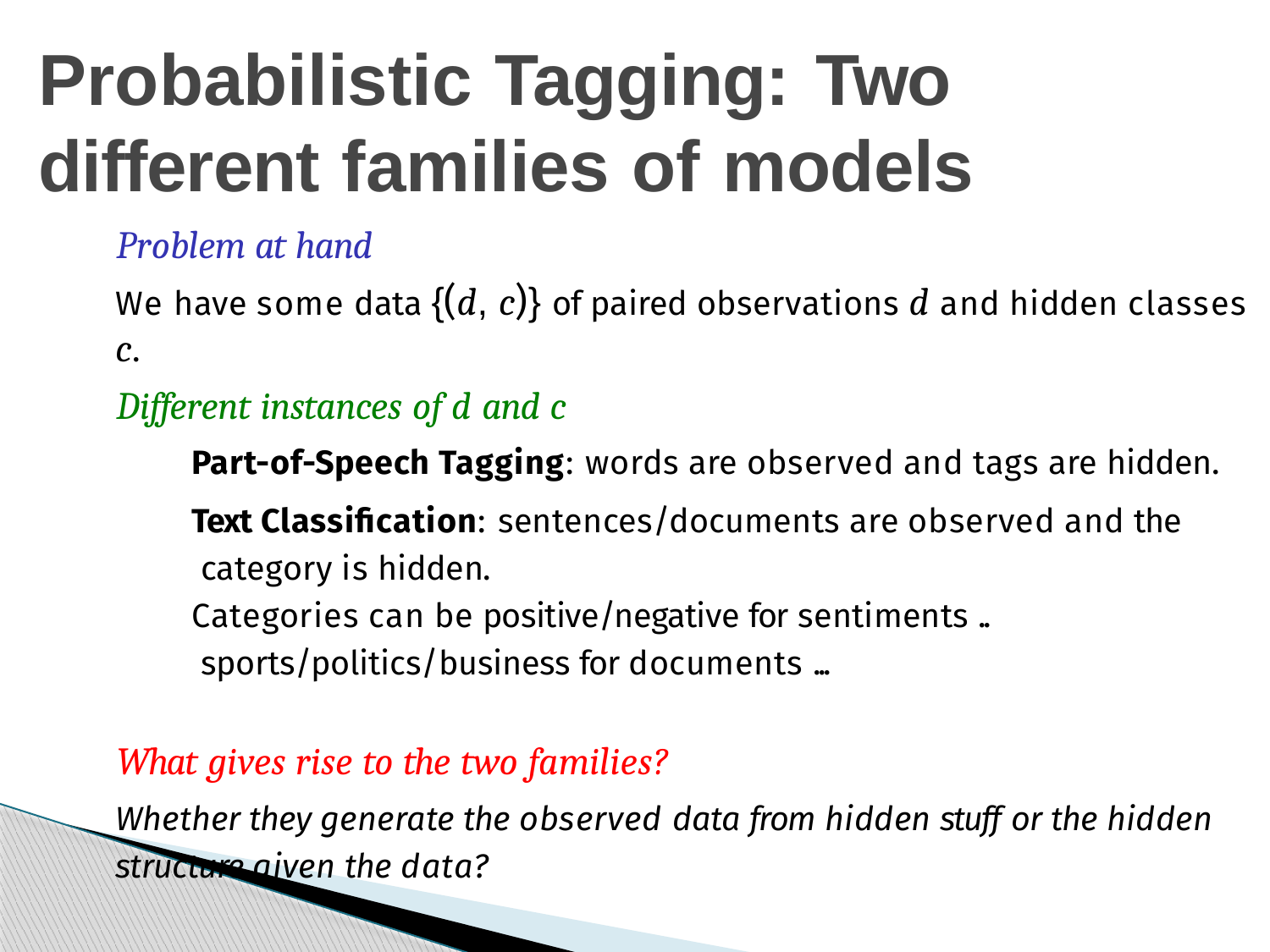

# Probabilistic Tagging: Two different families of models
Problem at hand
We have some data {(d, c)} of paired observations d and hidden classes c.
Different instances of d and c
Part-of-Speech Tagging: words are observed and tags are hidden.
Text Classification: sentences/documents are observed and the  category is hidden.
Categories can be positive/negative for sentiments ..  sports/politics/business for documents ...

What gives rise to the two families?
Whether they generate the observed data from hidden stuff or the hidden  structure given the data?
Week 3: Lecture 4
16 / 18